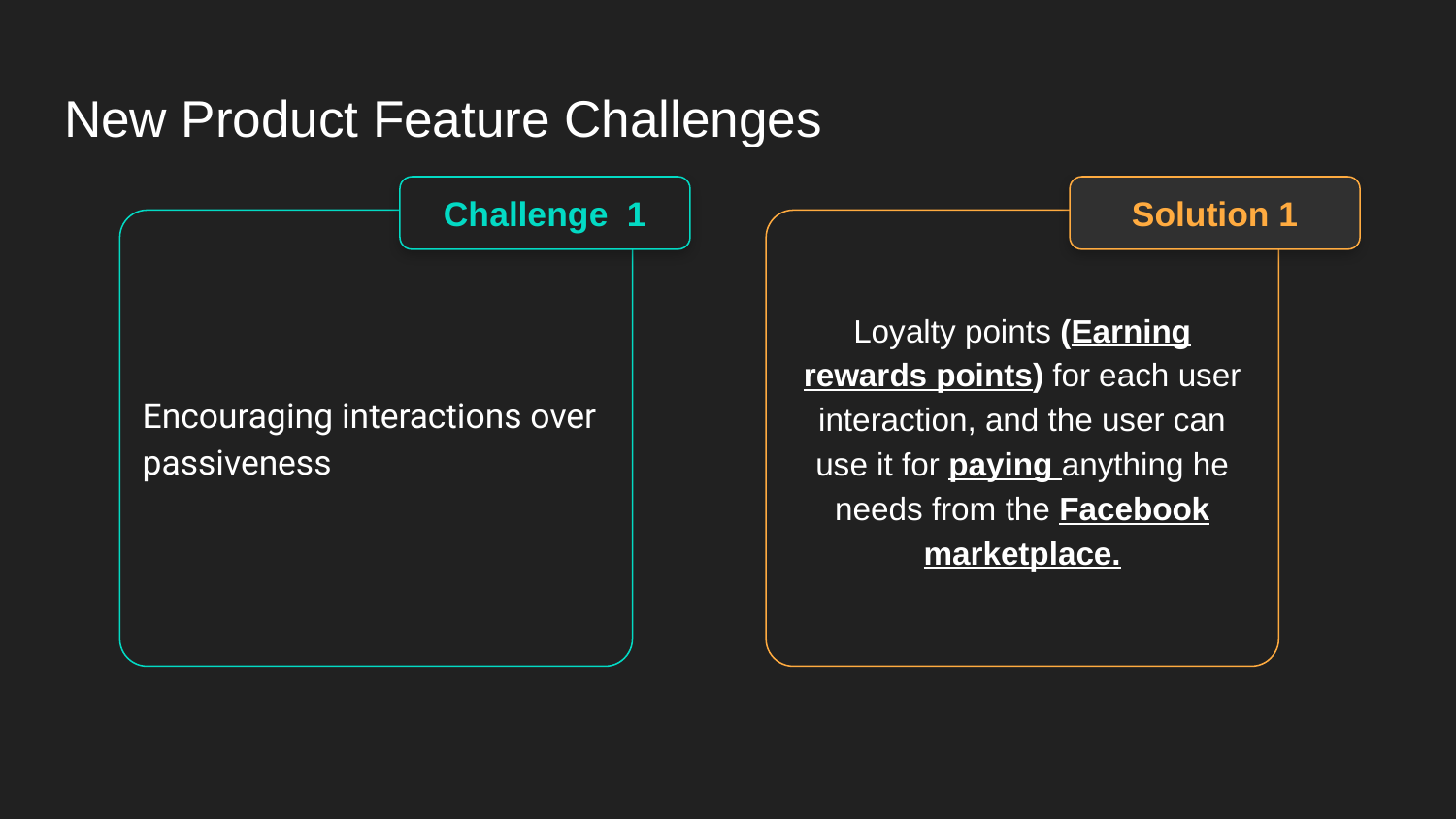

# New Product Feature Challenges
Challenge  1
Solution 1

Encouraging interactions over passiveness

Loyalty points (Earning rewards points) for each user interaction, and the user can use it for paying anything he needs from the Facebook marketplace.